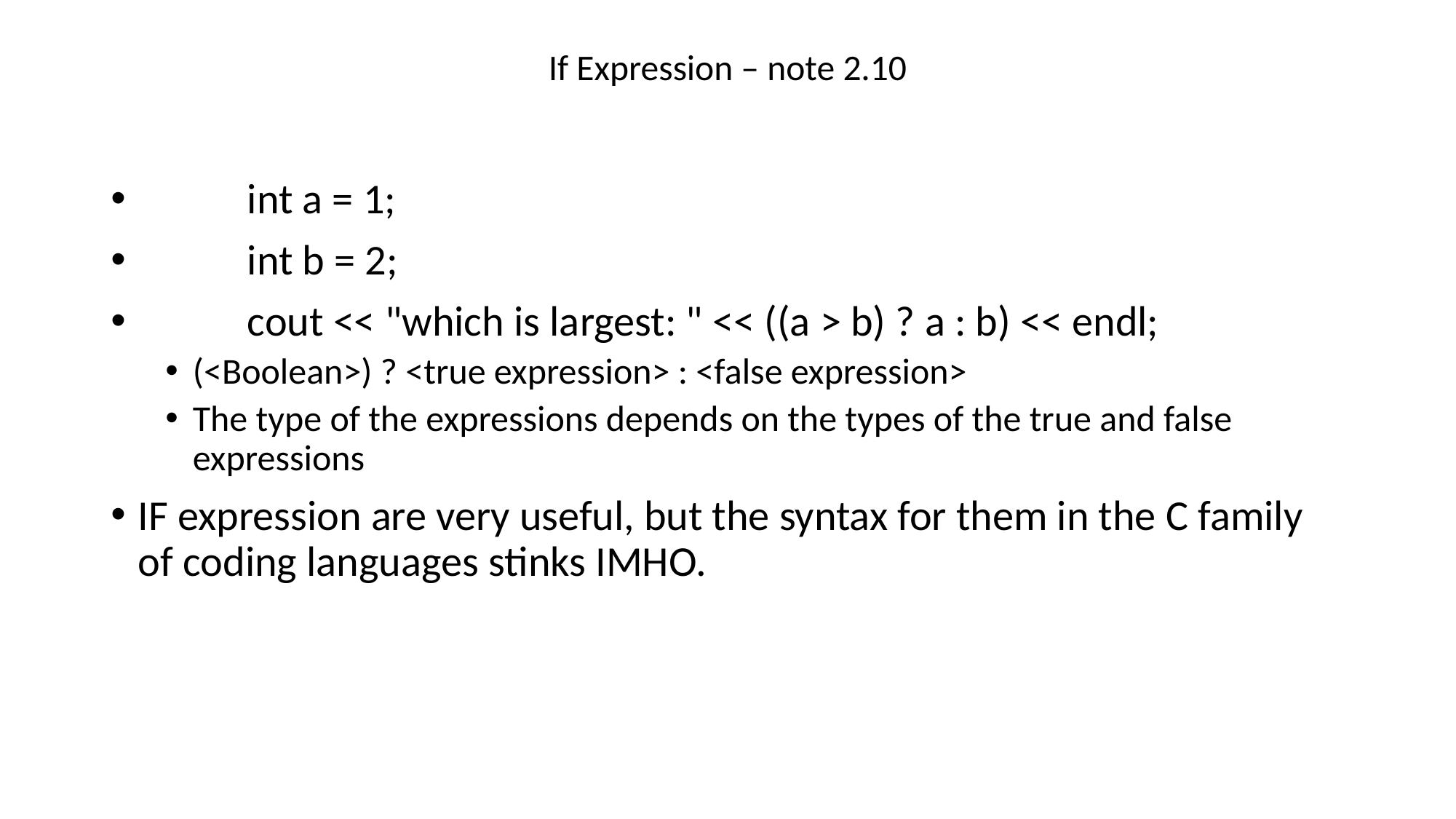

# If Expression – note 2.10
	int a = 1;
	int b = 2;
	cout << "which is largest: " << ((a > b) ? a : b) << endl;
(<Boolean>) ? <true expression> : <false expression>
The type of the expressions depends on the types of the true and false expressions
IF expression are very useful, but the syntax for them in the C family of coding languages stinks IMHO.